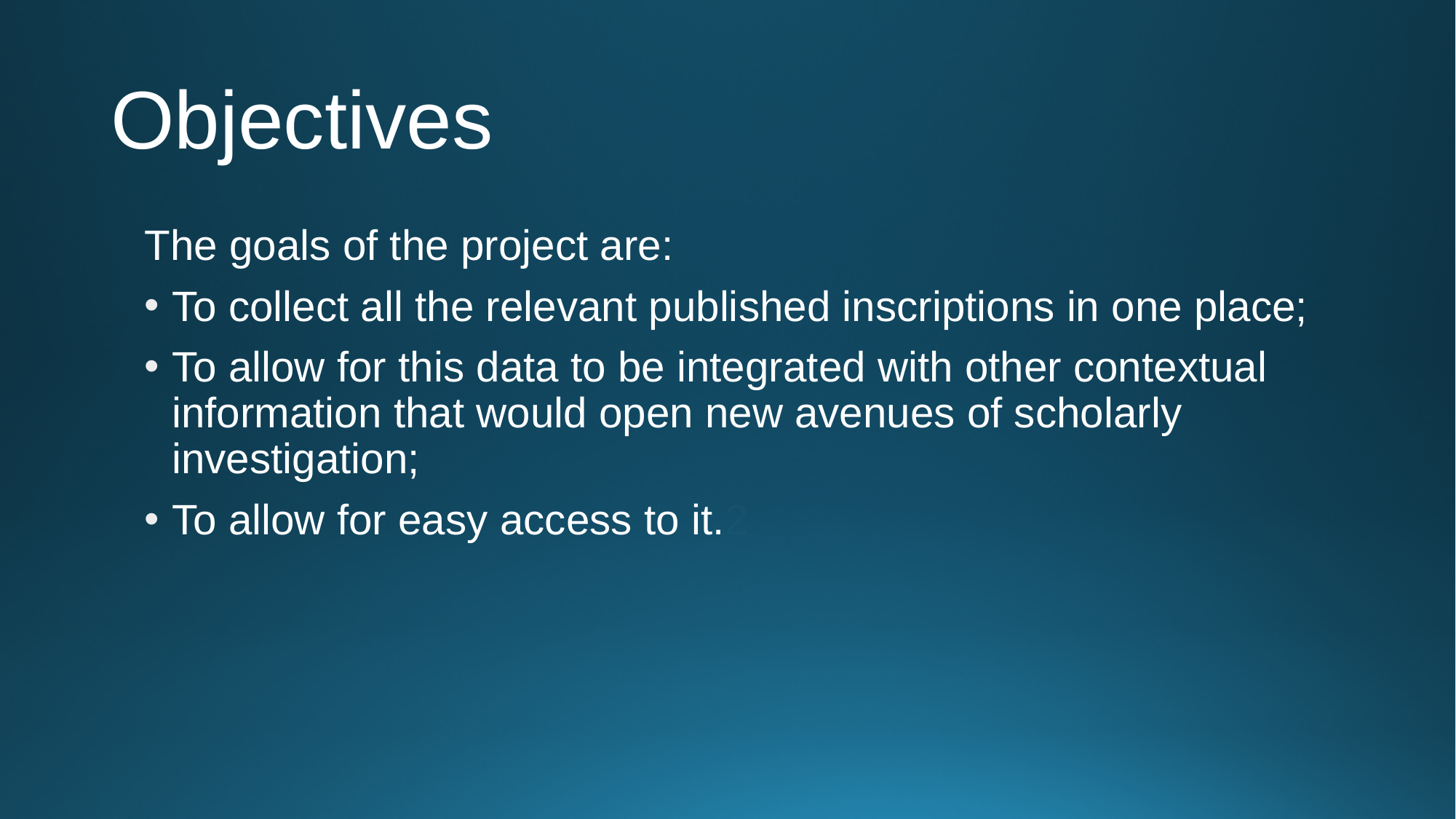

# Objectives
The goals of the project are:
To collect all the relevant published inscriptions in one place;
To allow for this data to be integrated with other contextual information that would open new avenues of scholarly investigation;
To allow for easy access to it.2